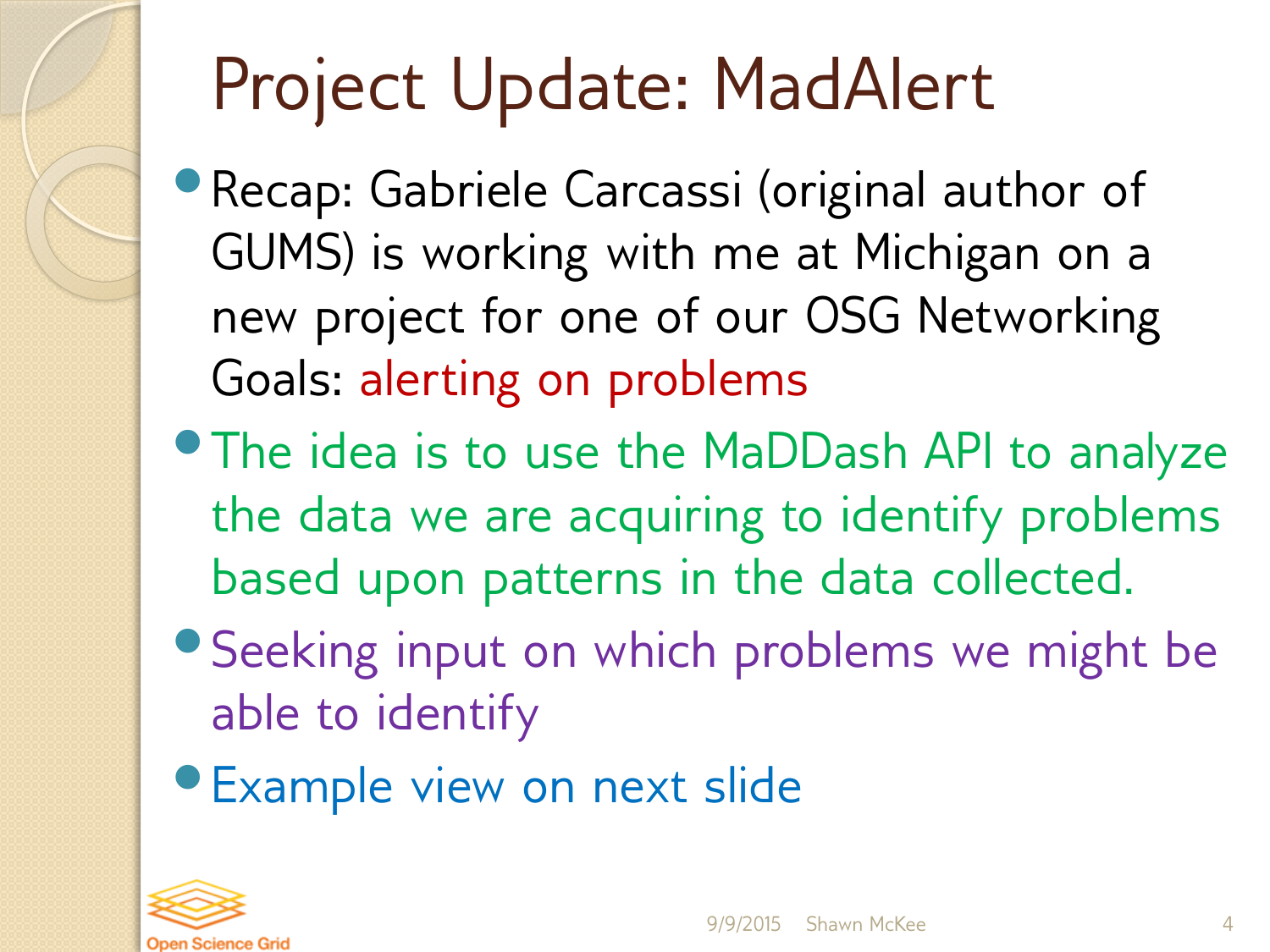

# Project Update: MadAlert
Recap: Gabriele Carcassi (original author of GUMS) is working with me at Michigan on a new project for one of our OSG Networking Goals: alerting on problems
The idea is to use the MaDDash API to analyze the data we are acquiring to identify problems based upon patterns in the data collected.
Seeking input on which problems we might be able to identify
Example view on next slide
9/9/2015
Shawn McKee
4